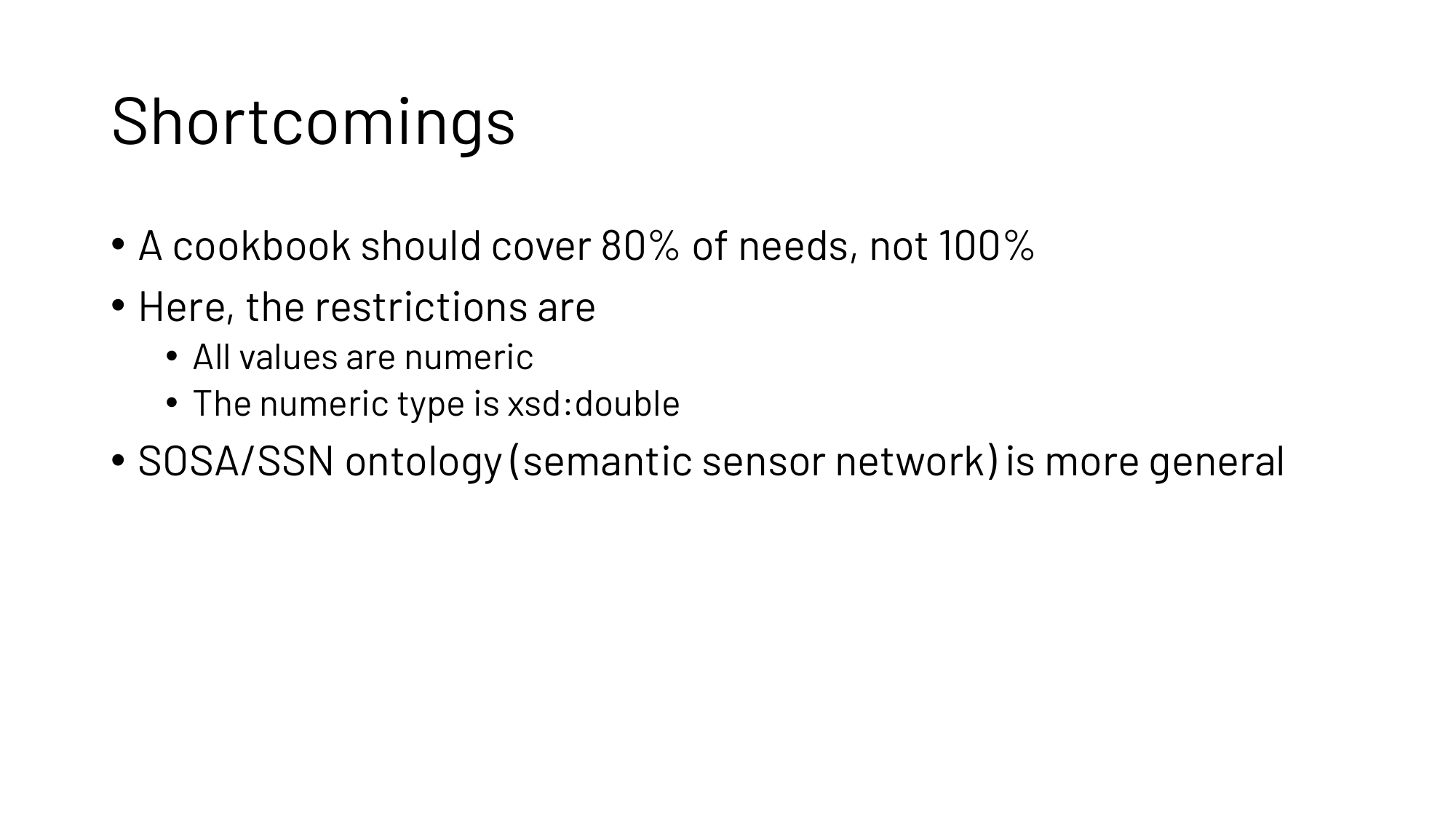

# Shortcomings
A cookbook should cover 80% of needs, not 100%
Here, the restrictions are
All values are numeric
The numeric type is xsd:double
SOSA/SSN ontology (semantic sensor network) is more general